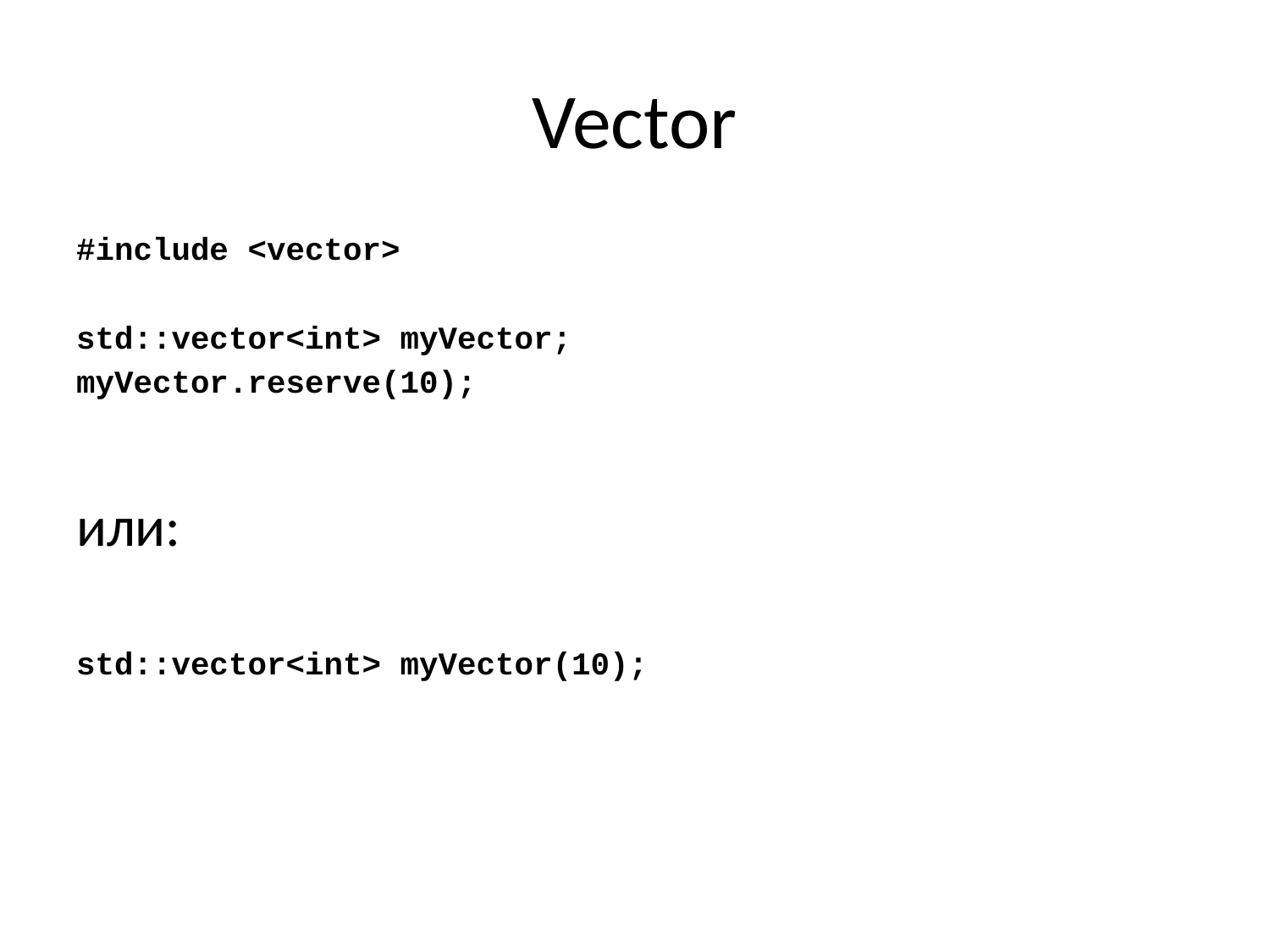

# Vector
#include <vector>

std::vector<int> myVector;
myVector.reserve(10);

или:

std::vector<int> myVector(10);